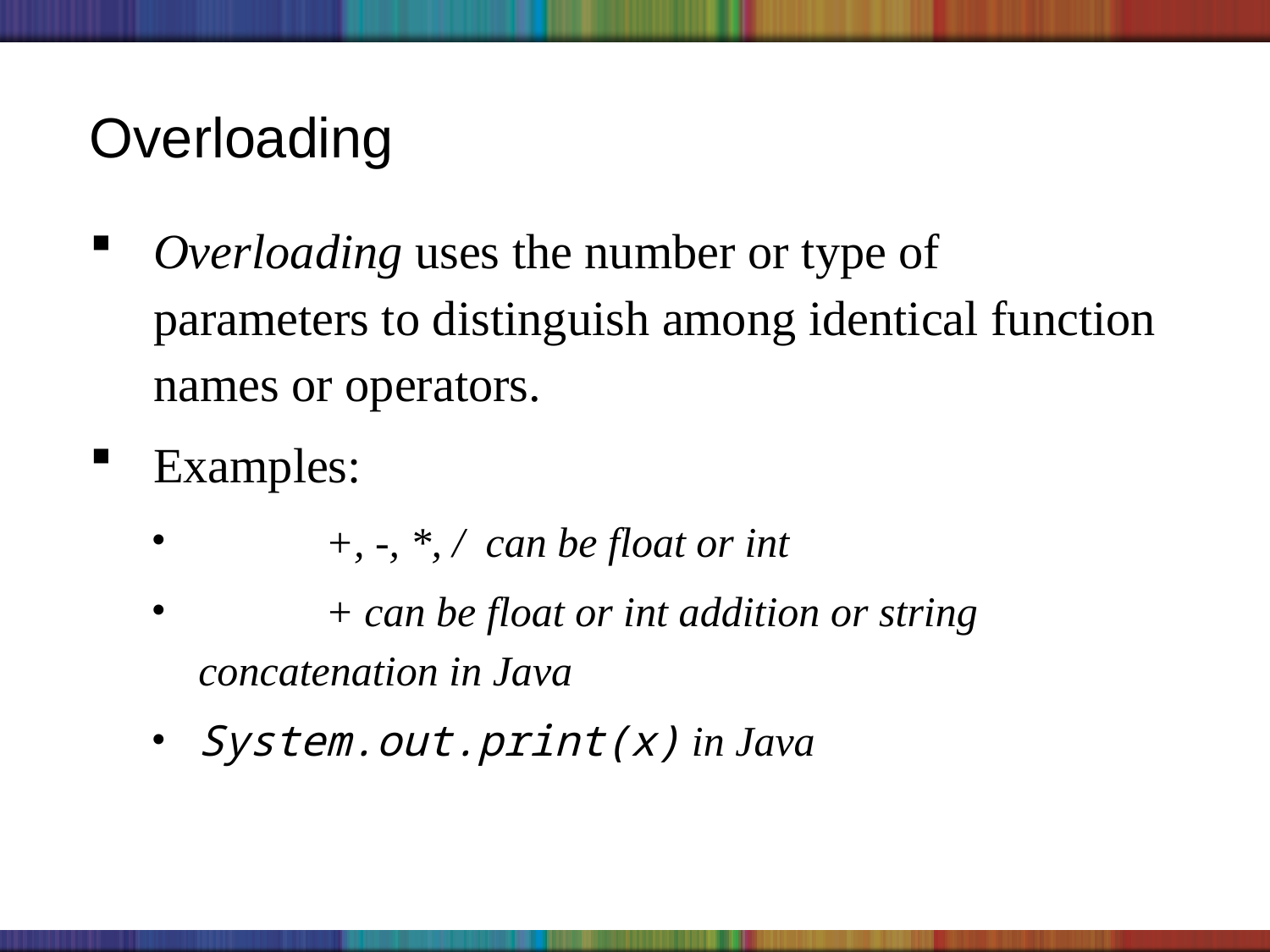

# Overloading
Overloading uses the number or type of parameters to distinguish among identical function names or operators.
Examples:
	+, -, *, /  can be float or int
	+ can be float or int addition or string concatenation in Java
System.out.print(x) in Java